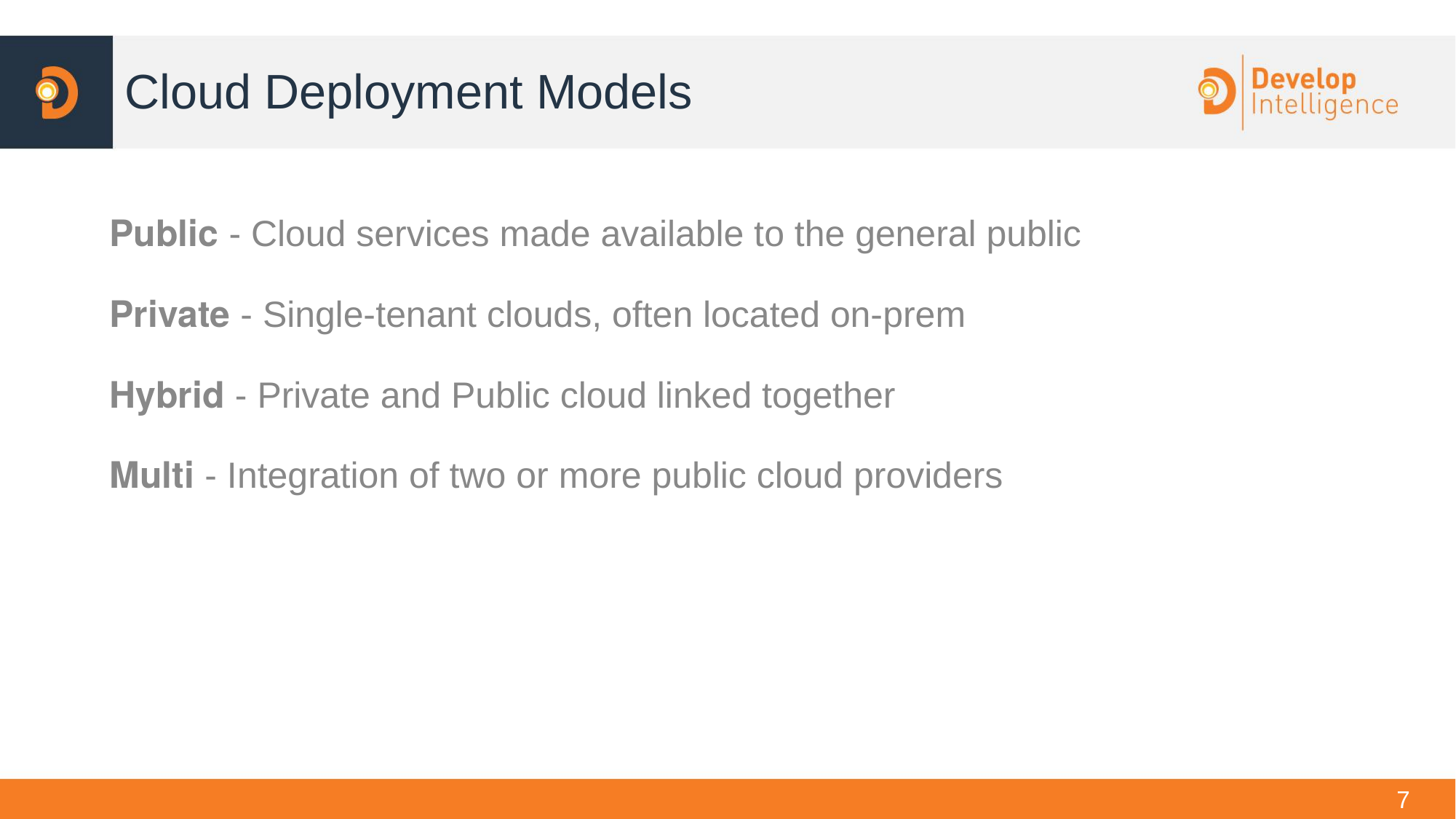

# Cloud Deployment Models
Public - Cloud services made available to the general public
Private - Single-tenant clouds, often located on-prem
Hybrid - Private and Public cloud linked together
Multi - Integration of two or more public cloud providers
7